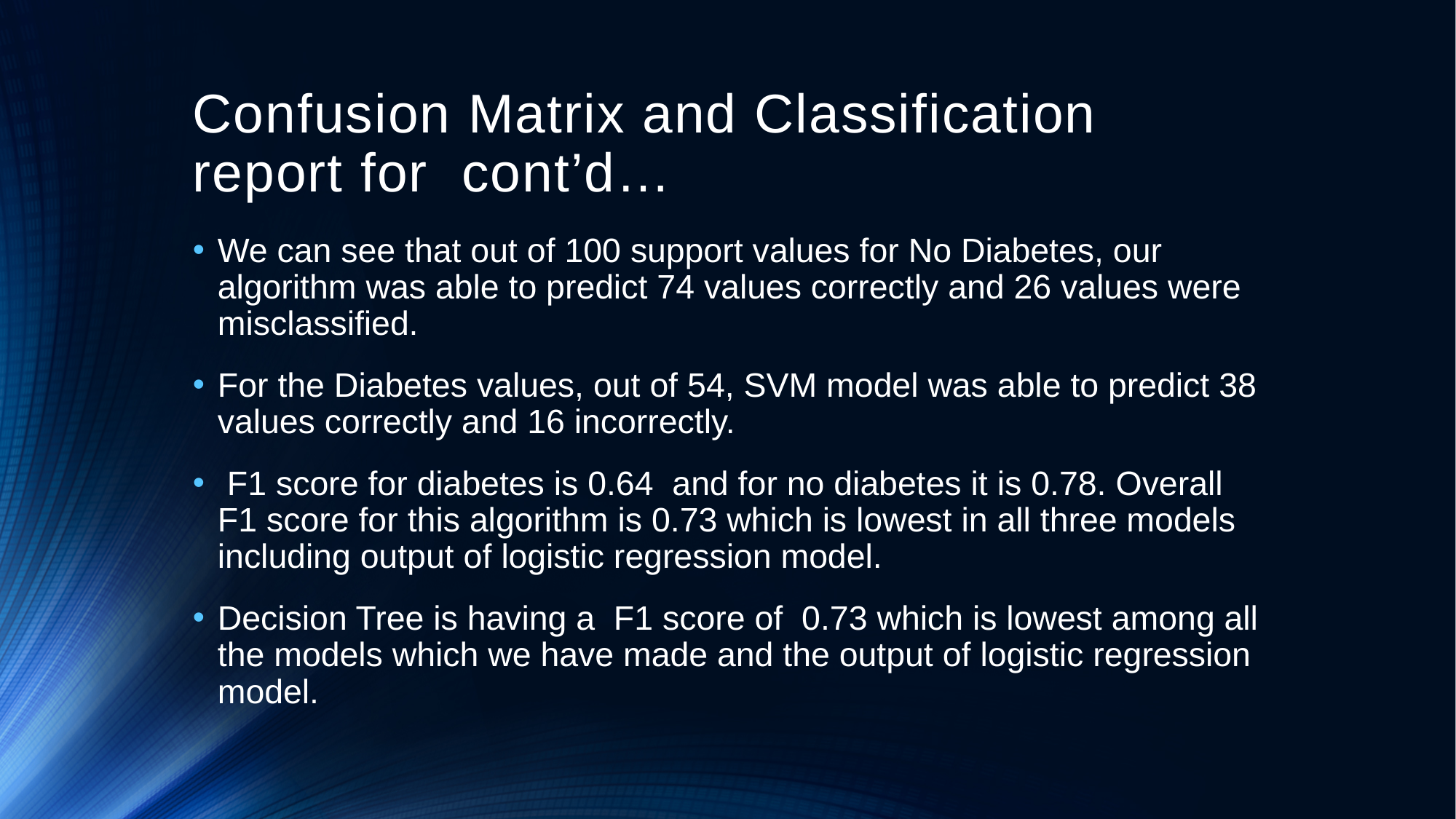

# Confusion Matrix and Classification report for  cont’d…
We can see that out of 100 support values for No Diabetes, our algorithm was able to predict 74 values correctly and 26 values were misclassified.
For the Diabetes values, out of 54, SVM model was able to predict 38 values correctly and 16 incorrectly.
 F1 score for diabetes is 0.64  and for no diabetes it is 0.78. Overall F1 score for this algorithm is 0.73 which is lowest in all three models including output of logistic regression model.
Decision Tree is having a  F1 score of  0.73 which is lowest among all the models which we have made and the output of logistic regression model.